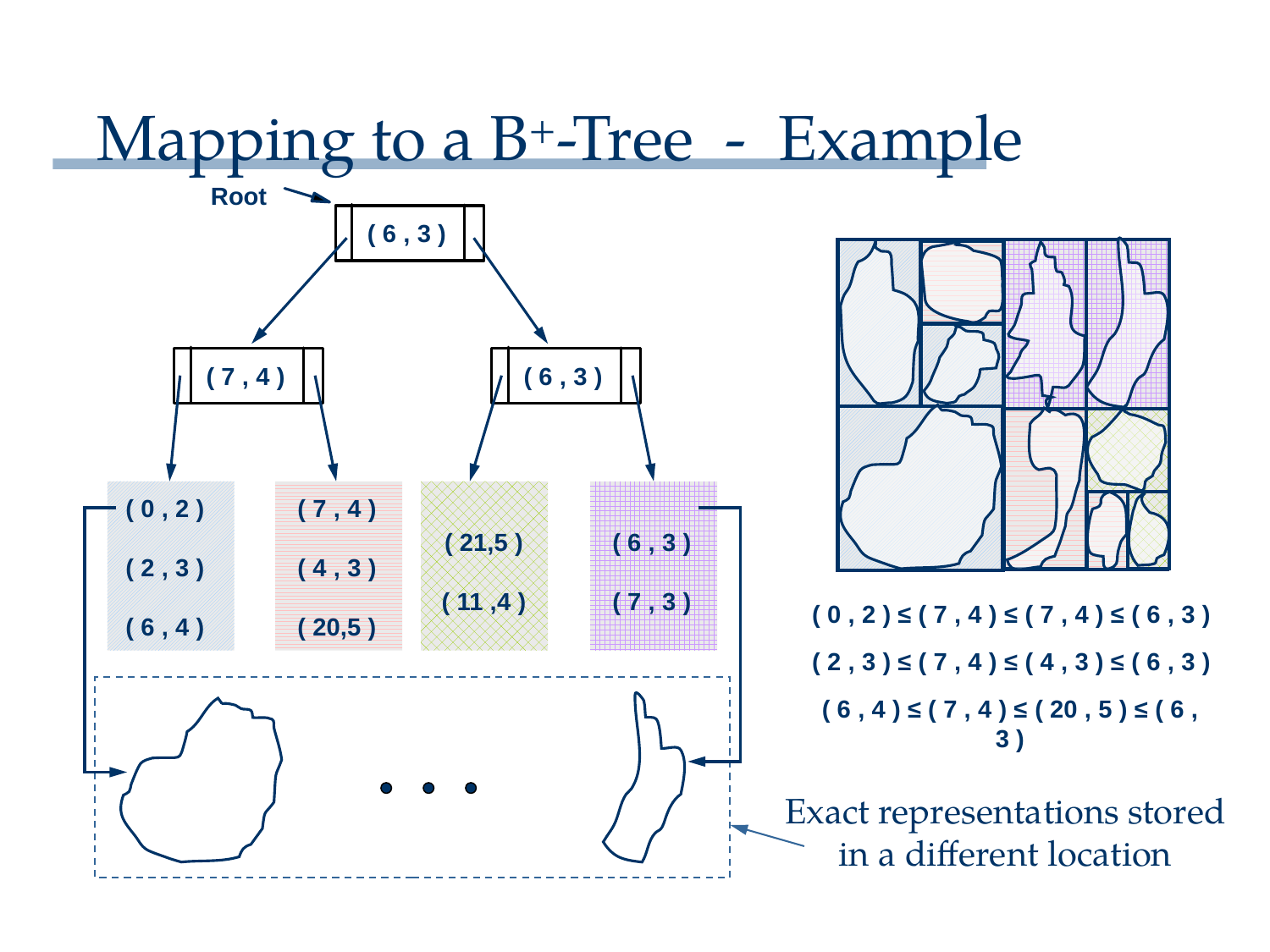

# Mapping to a B+-Tree  -  Example
Root

( 6 , 3 )

( 7 , 4 )
( 6 , 3 )

( 0 , 2 )

( 2 , 3 )

( 6 , 4 )
( 7 , 4 )

( 4 , 3 )

( 20,5 )

( 21,5 )

( 11 ,4 )
( 6 , 3 )

( 7 , 3 )
( 0 , 2 ) ≤ ( 7 , 4 ) ≤ ( 7 , 4 ) ≤ ( 6 , 3 )
( 2 , 3 ) ≤ ( 7 , 4 ) ≤ ( 4 , 3 ) ≤ ( 6 , 3 )

( 6 , 4 ) ≤ ( 7 , 4 ) ≤ ( 20 , 5 ) ≤ ( 6 , 3 )

Exact representations stored in a different location